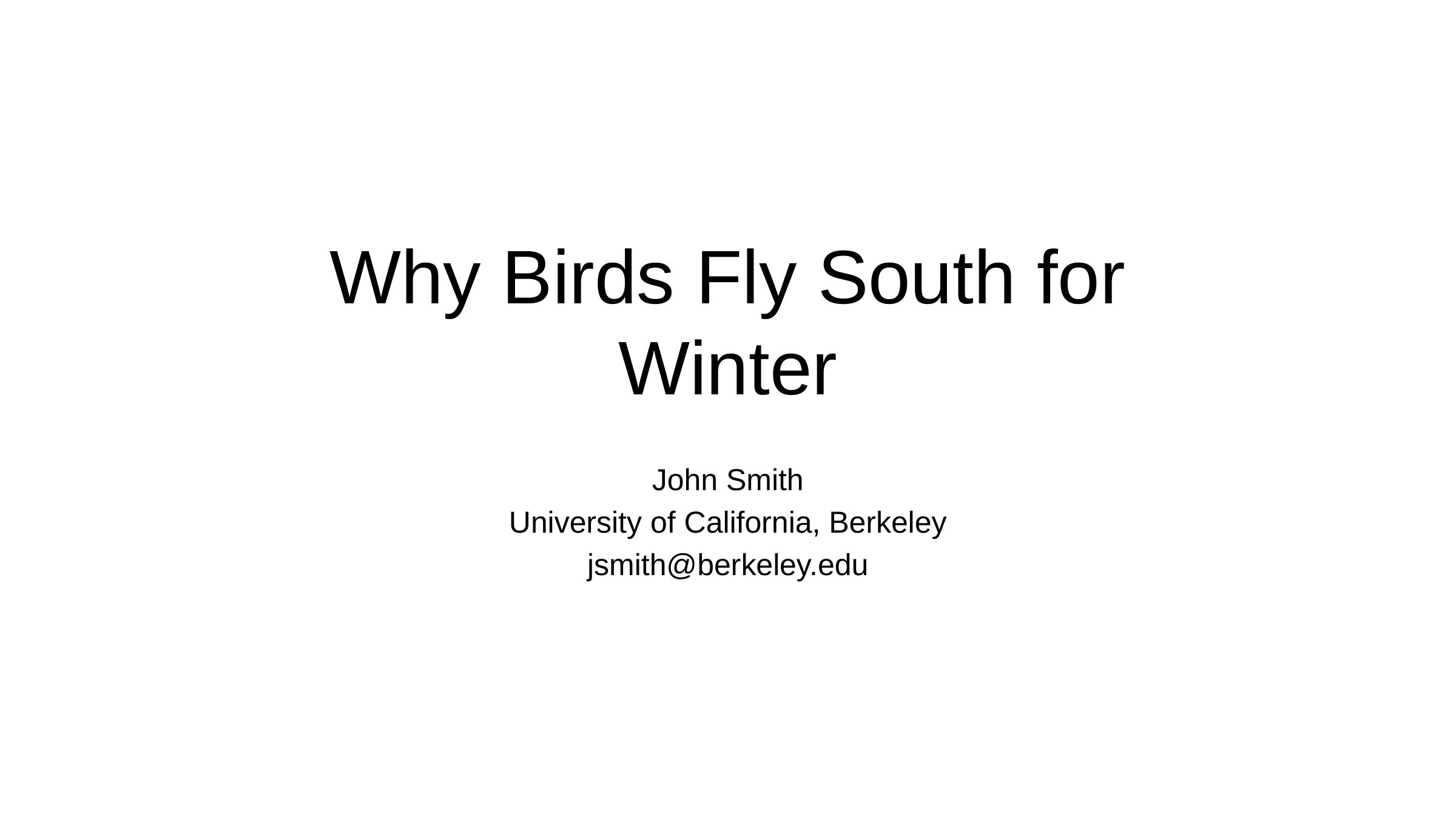

# Why Birds Fly South for Winter
John Smith
University of California, Berkeley
jsmith@berkeley.edu